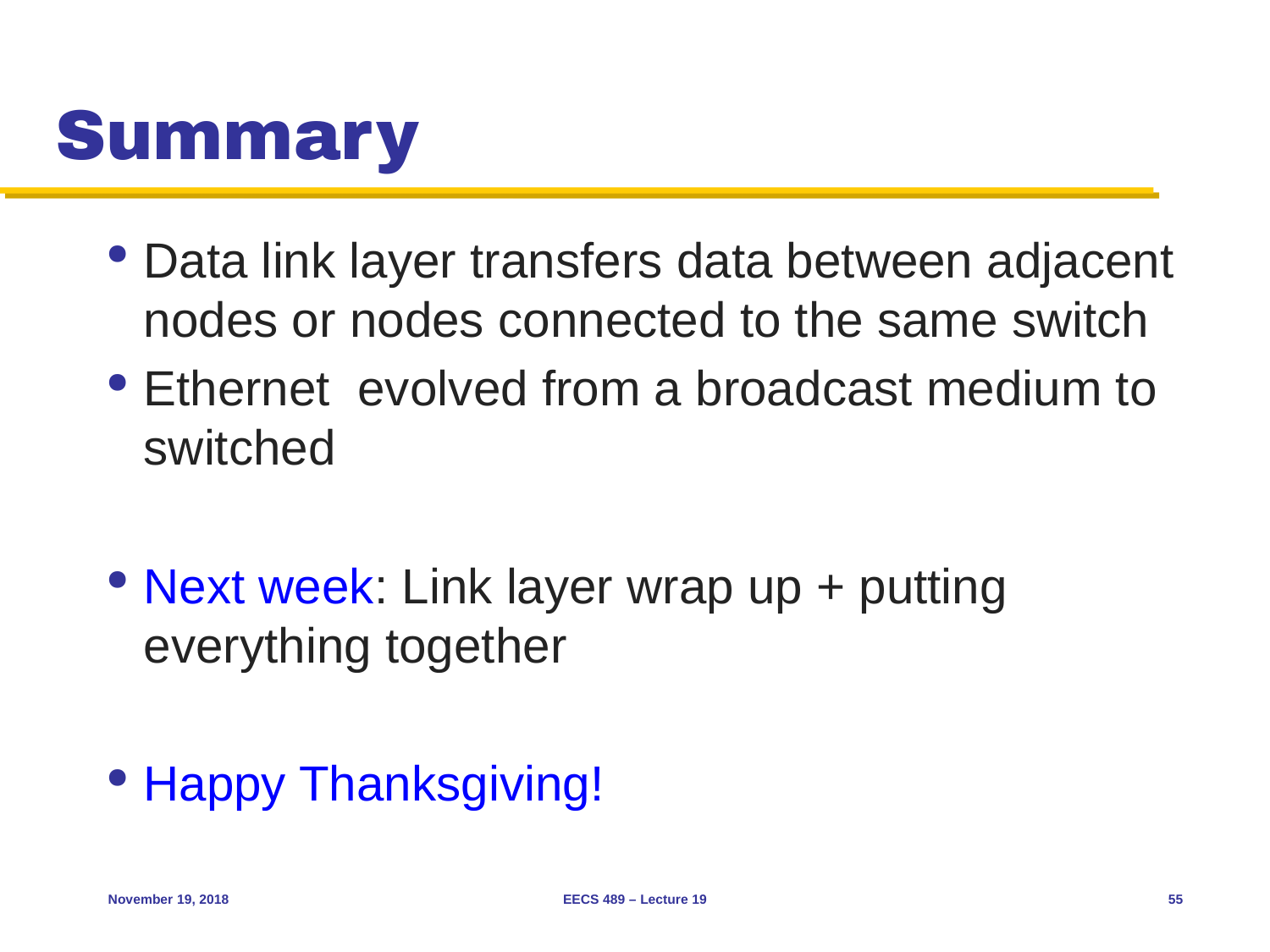

# Summary
Data link layer transfers data between adjacent nodes or nodes connected to the same switch
Ethernet  evolved from a broadcast medium to switched

Next week: Link layer wrap up + putting everything together

Happy Thanksgiving!
November 19, 2018
EECS 489 – Lecture 19
55